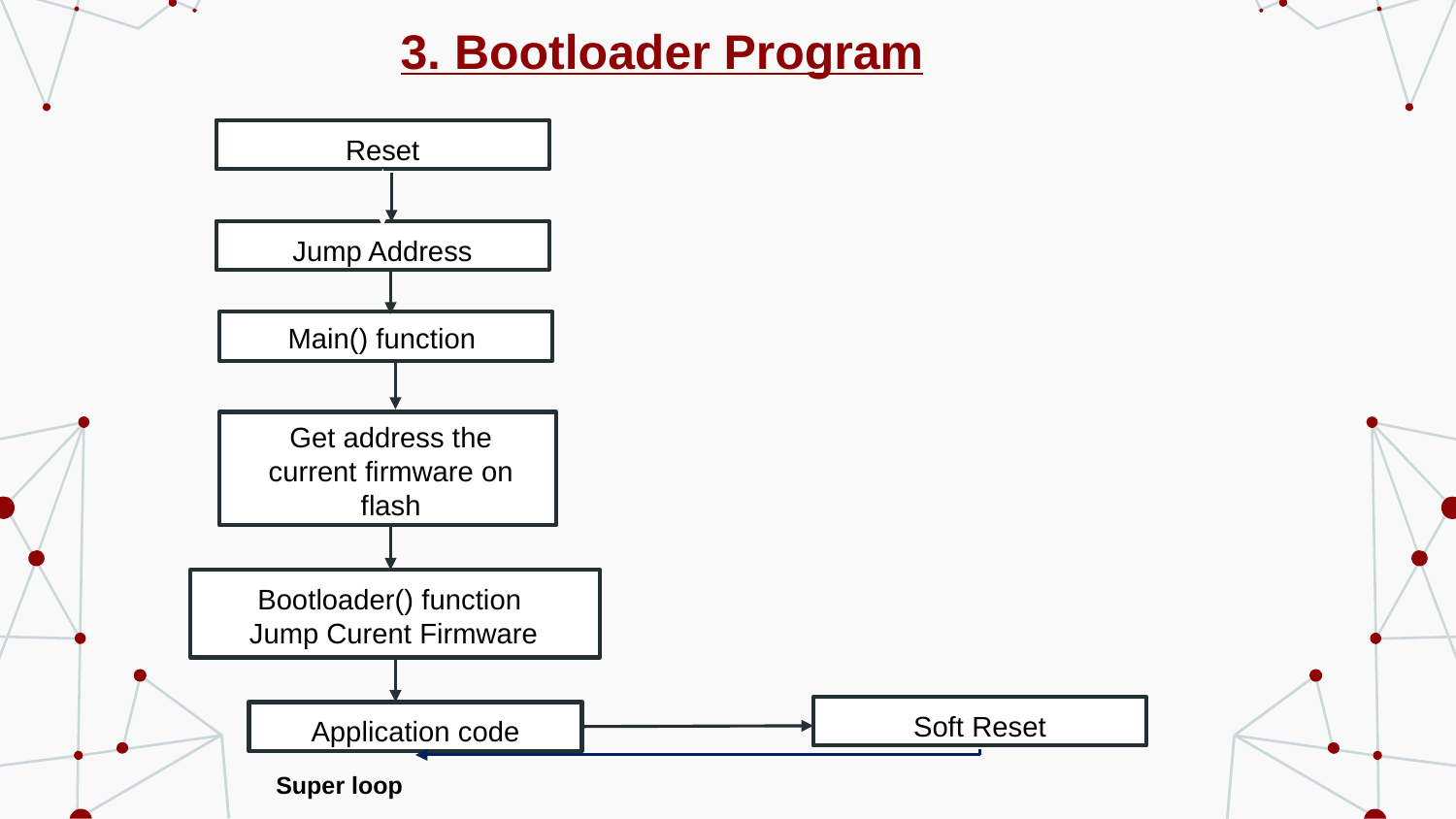

3. Bootloader Program

Reset

Jump Address

Main() function

Get address the current firmware on flash

Bootloader() function
Jump Curent Firmware

Soft Reset

Application code
Super loop